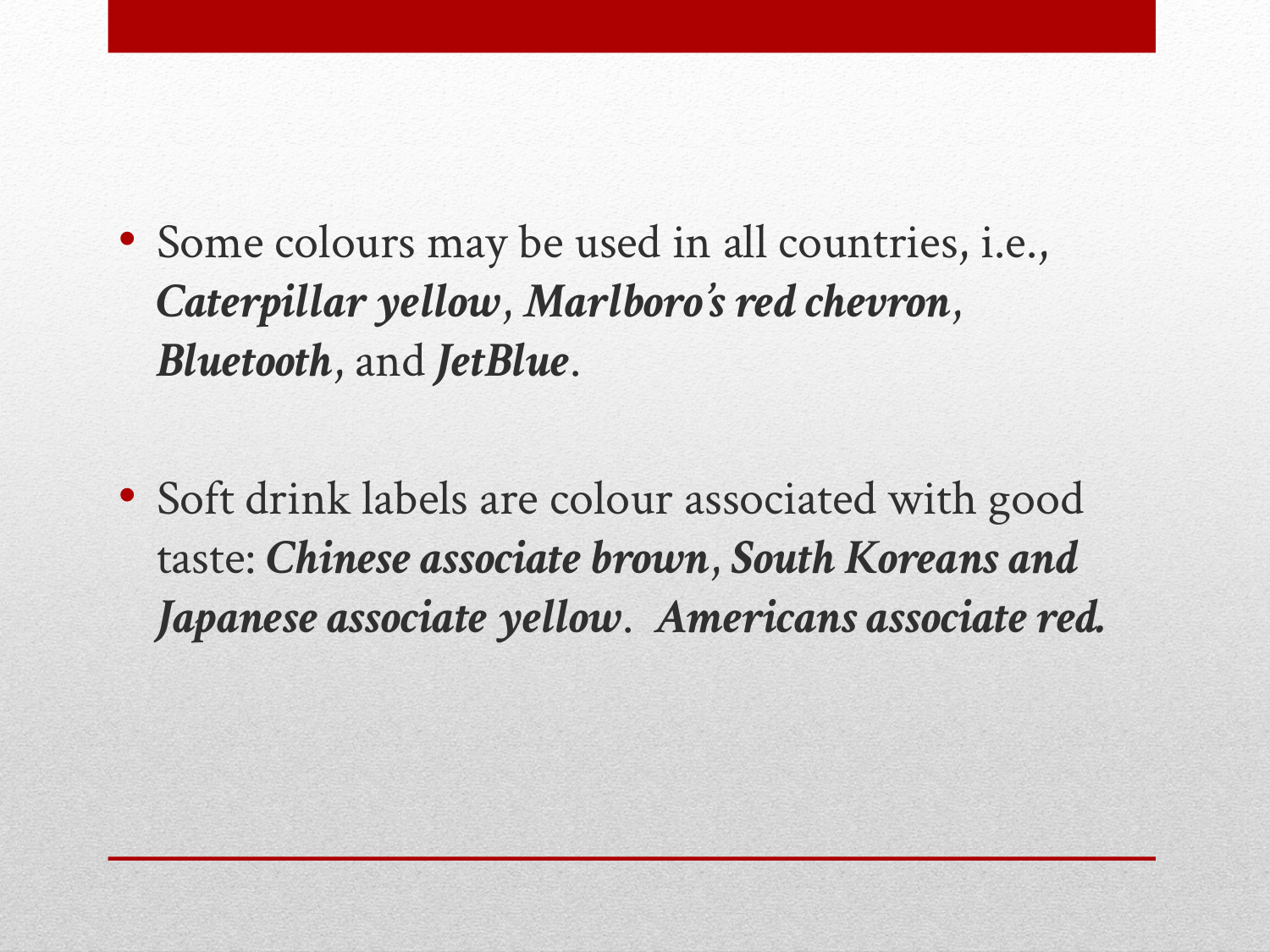

Some colours may be used in all countries, i.e., Caterpillar yellow, Marlboro’s red chevron, Bluetooth, and JetBlue.

Soft drink labels are colour associated with good taste: Chinese associate brown, South Koreans and Japanese associate yellow.  Americans associate red.